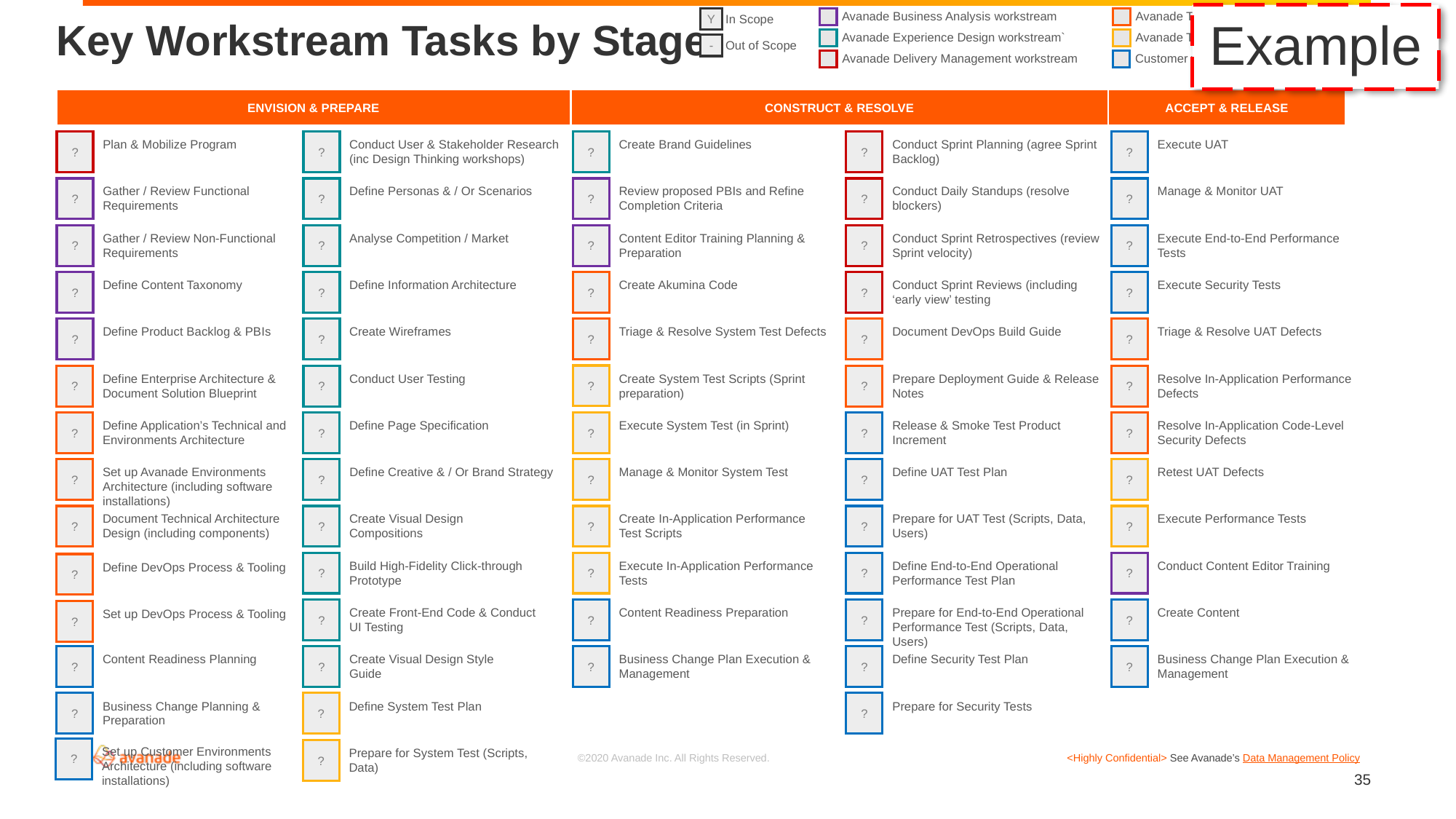

Avanade Business Analysis workstream

Avanade Technical workstream

Example
In Scope
Y
Out of Scope
-
# Key Workstream Tasks by Stage
Avanade Experience Design workstream`

Avanade Test workstream

Avanade Delivery Management workstream

Customer workstreams

ENVISION & PREPARE
CONSTRUCT & RESOLVE
ACCEPT & RELEASE
?
Plan & Mobilize Program
?
Conduct User & Stakeholder Research
(inc Design Thinking workshops)
?
Create Brand Guidelines
?
Conduct Sprint Planning (agree Sprint Backlog)
?
Execute UAT
?
Gather / Review Functional Requirements
?
Define Personas & / Or Scenarios
?
Review proposed PBIs and Refine Completion Criteria
?
Conduct Daily Standups (resolve blockers)
?
Manage & Monitor UAT
?
Gather / Review Non-Functional Requirements
?
Analyse Competition / Market
?
Content Editor Training Planning & Preparation
?
Conduct Sprint Retrospectives (review Sprint velocity)
?
Execute End-to-End Performance Tests
?
Define Content Taxonomy
?
Define Information Architecture
?
Create Akumina Code
?
Conduct Sprint Reviews (including ‘early view’ testing

?
Execute Security Tests
?
Define Product Backlog & PBIs
?
Create Wireframes
?
Triage & Resolve System Test Defects
?
Document DevOps Build Guide
?
Triage & Resolve UAT Defects
?
Create System Test Scripts (Sprint preparation)
?
Define Enterprise Architecture & Document Solution Blueprint
?
Conduct User Testing
?
Prepare Deployment Guide & Release Notes
?
Resolve In-Application Performance Defects
?
Define Application’s Technical and Environments Architecture
?
Define Page Specification
?
Execute System Test (in Sprint)
?
Release & Smoke Test Product Increment
?
Resolve In-Application Code-Level Security Defects
?
Set up Avanade Environments Architecture (including software installations)
?
Define Creative & / Or Brand Strategy
?
Manage & Monitor System Test
?
Define UAT Test Plan
?
Retest UAT Defects
?
Document Technical Architecture Design (including components)
?
Create Visual Design Compositions
?
Create In-Application Performance Test Scripts
?
Prepare for UAT Test (Scripts, Data, Users)
?
Execute Performance Tests
Build High-Fidelity Click-through Prototype
?
?
Execute In-Application Performance Tests
?
Define End-to-End Operational Performance Test Plan
?
Conduct Content Editor Training
?
Define DevOps Process & Tooling
?
Create Front-End Code & Conduct UI Testing
?
Content Readiness Preparation
?
Prepare for End-to-End Operational Performance Test (Scripts, Data, Users)
?
Create Content
?
Set up DevOps Process & Tooling
?
Content Readiness Planning
?
Create Visual Design Style Guide
?
Business Change Plan Execution & Management
?
Define Security Test Plan
?
Business Change Plan Execution & Management
?
Business Change Planning & Preparation
?
Define System Test Plan
?
Prepare for Security Tests
?
Set up Customer Environments Architecture (including software installations)
?
Prepare for System Test (Scripts, Data)
35